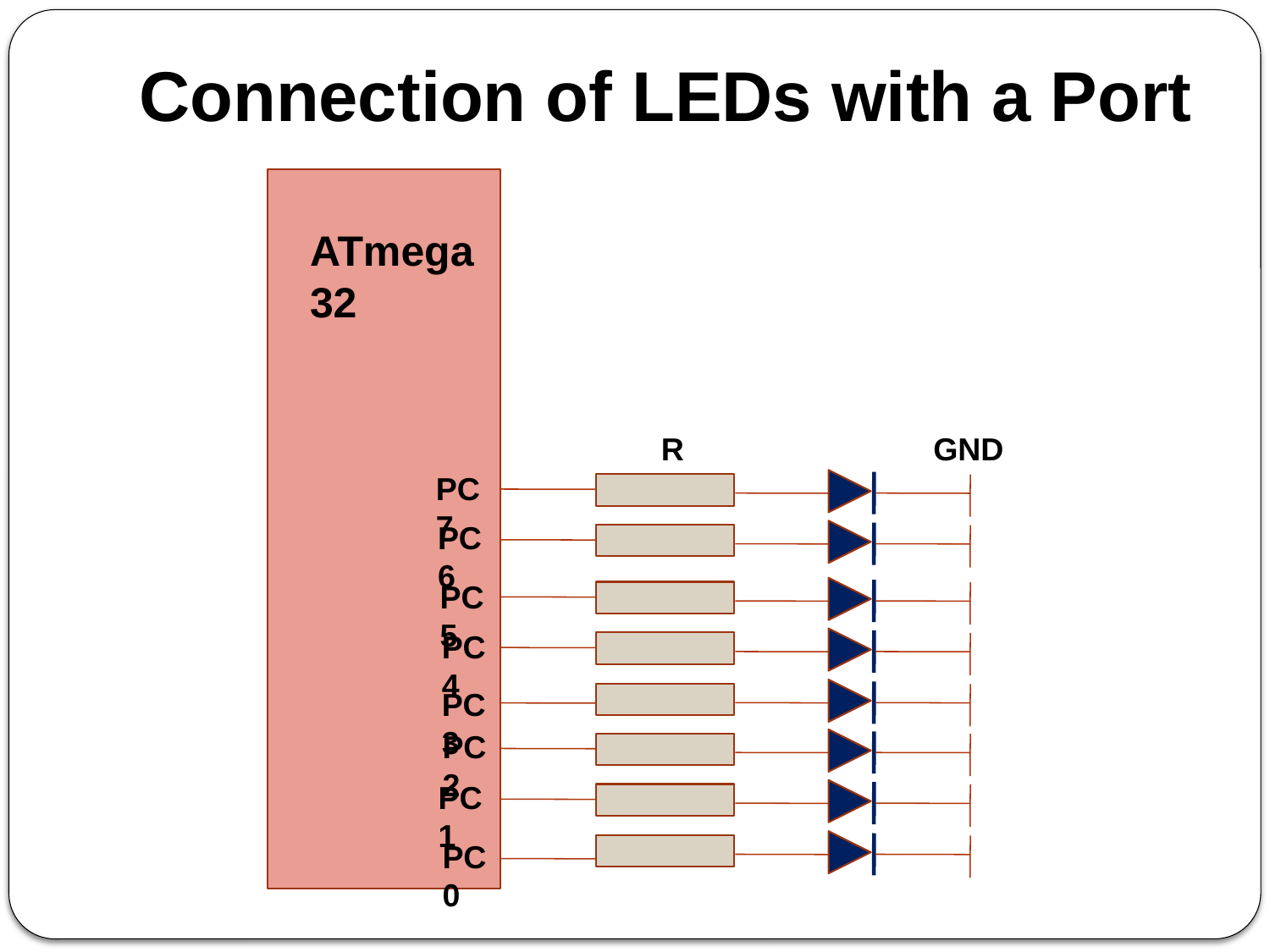

# Connection of LEDs with a Port

ATmega32
R
GND
PC7

PC6

PC5

PC4

PC3

PC2

PC1

PC0